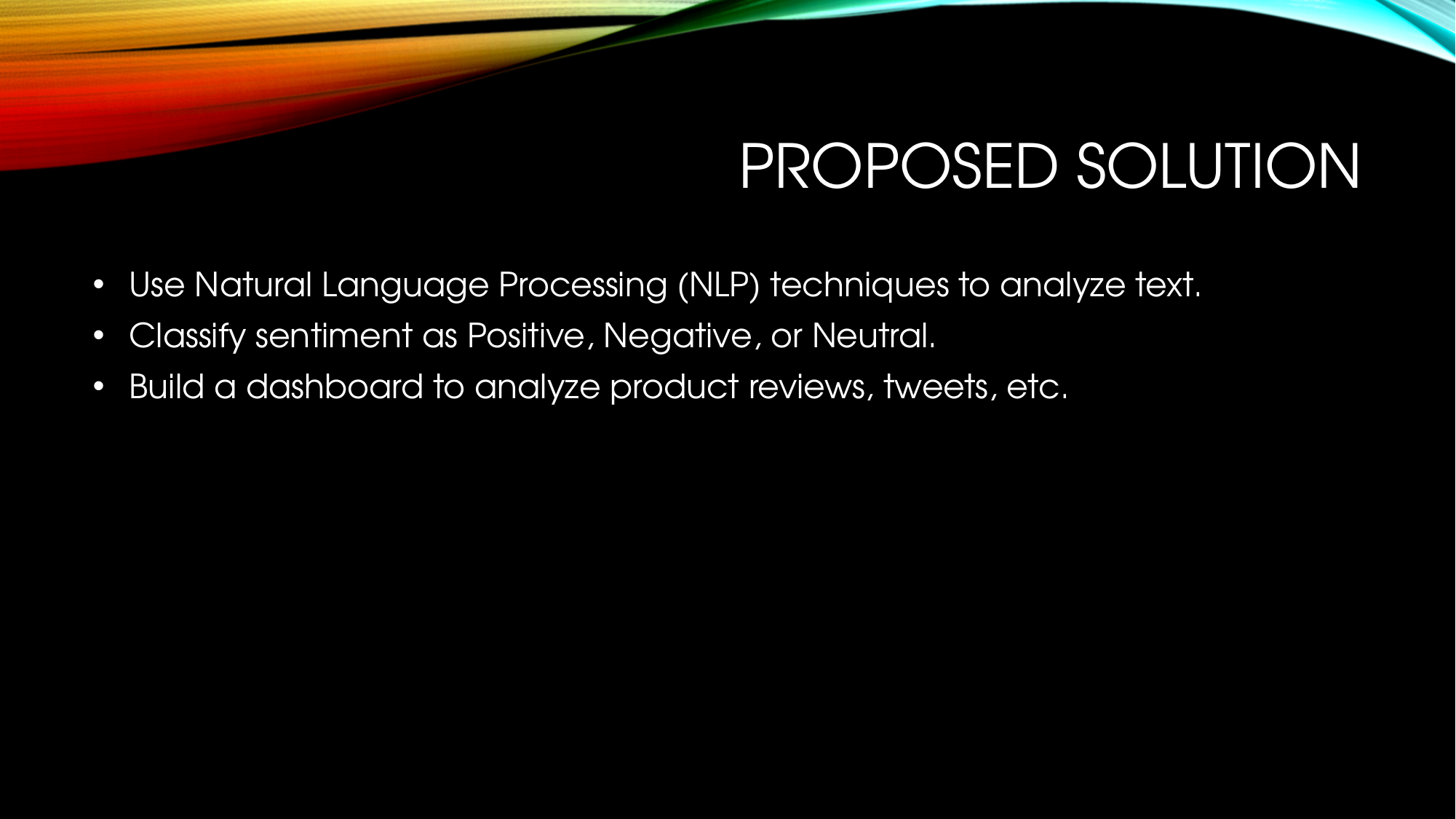

# Proposed Solution
 Use Natural Language Processing (NLP) techniques to analyze text.
 Classify sentiment as Positive, Negative, or Neutral.
 Build a dashboard to analyze product reviews, tweets, etc.